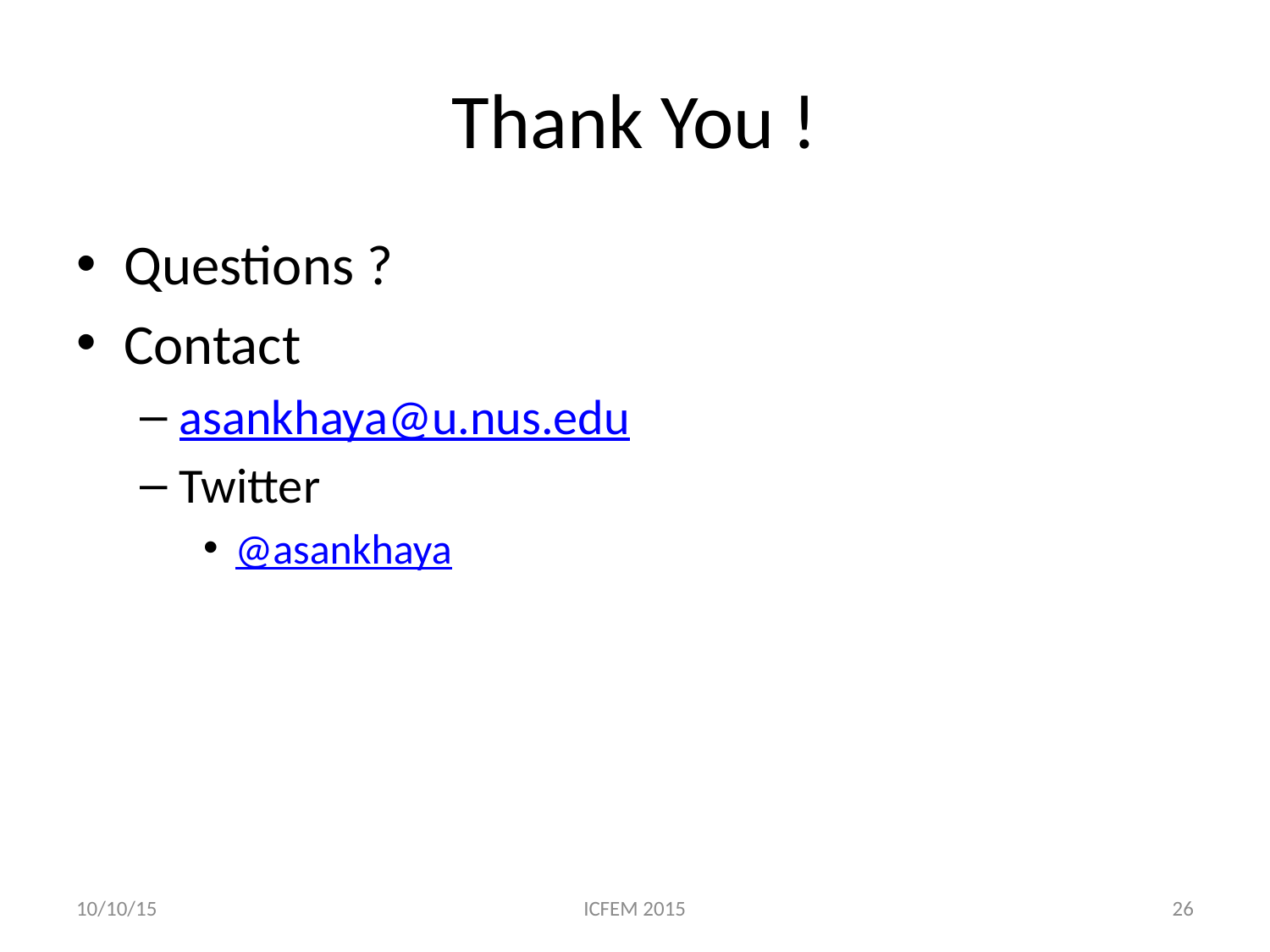

# Thank You !
Questions ?
Contact
asankhaya@u.nus.edu
Twitter
@asankhaya
10/10/15
ICFEM 2015
26